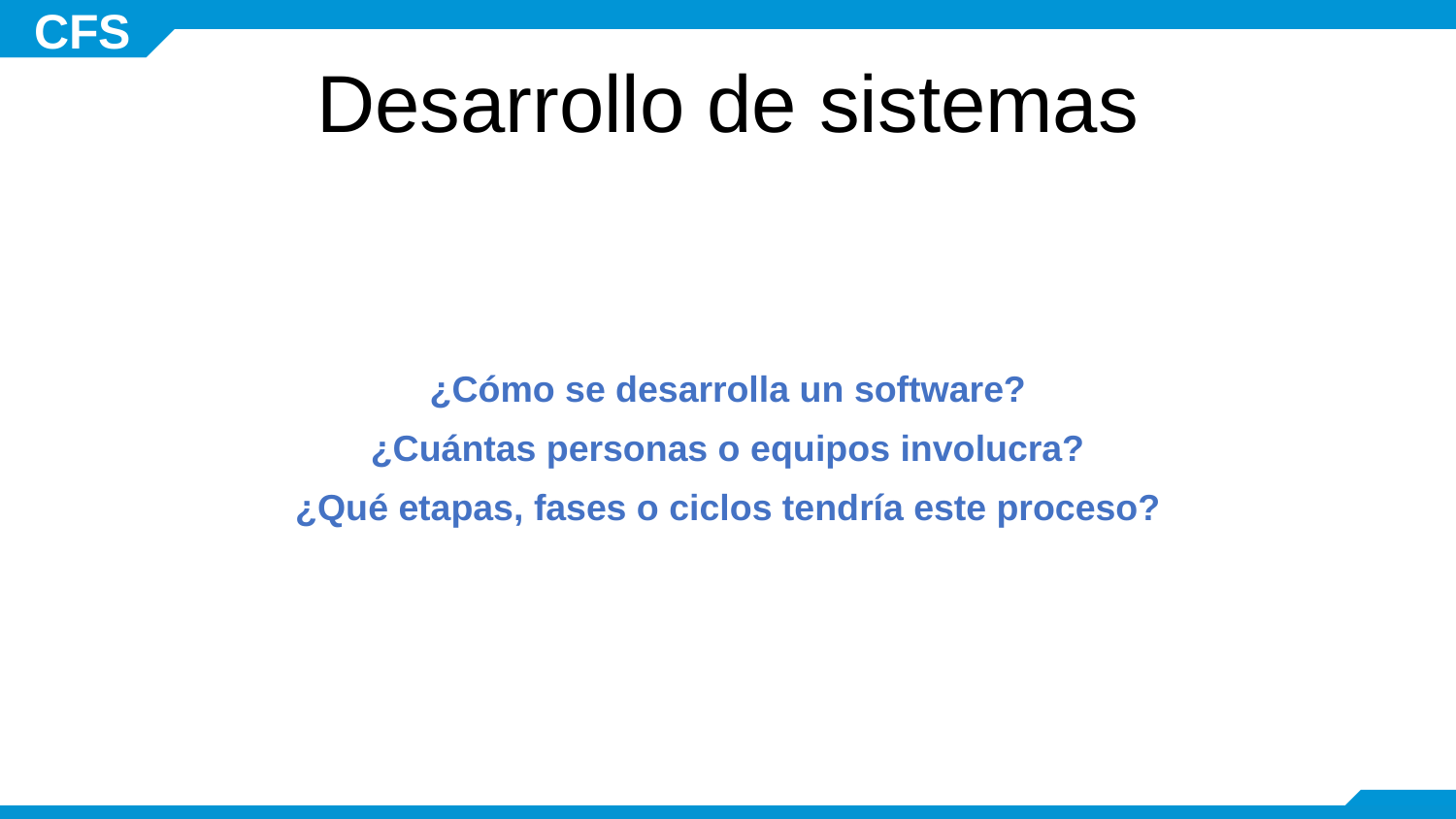

# Desarrollo de sistemas
¿Cómo se desarrolla un software?
¿Cuántas personas o equipos involucra?
¿Qué etapas, fases o ciclos tendría este proceso?